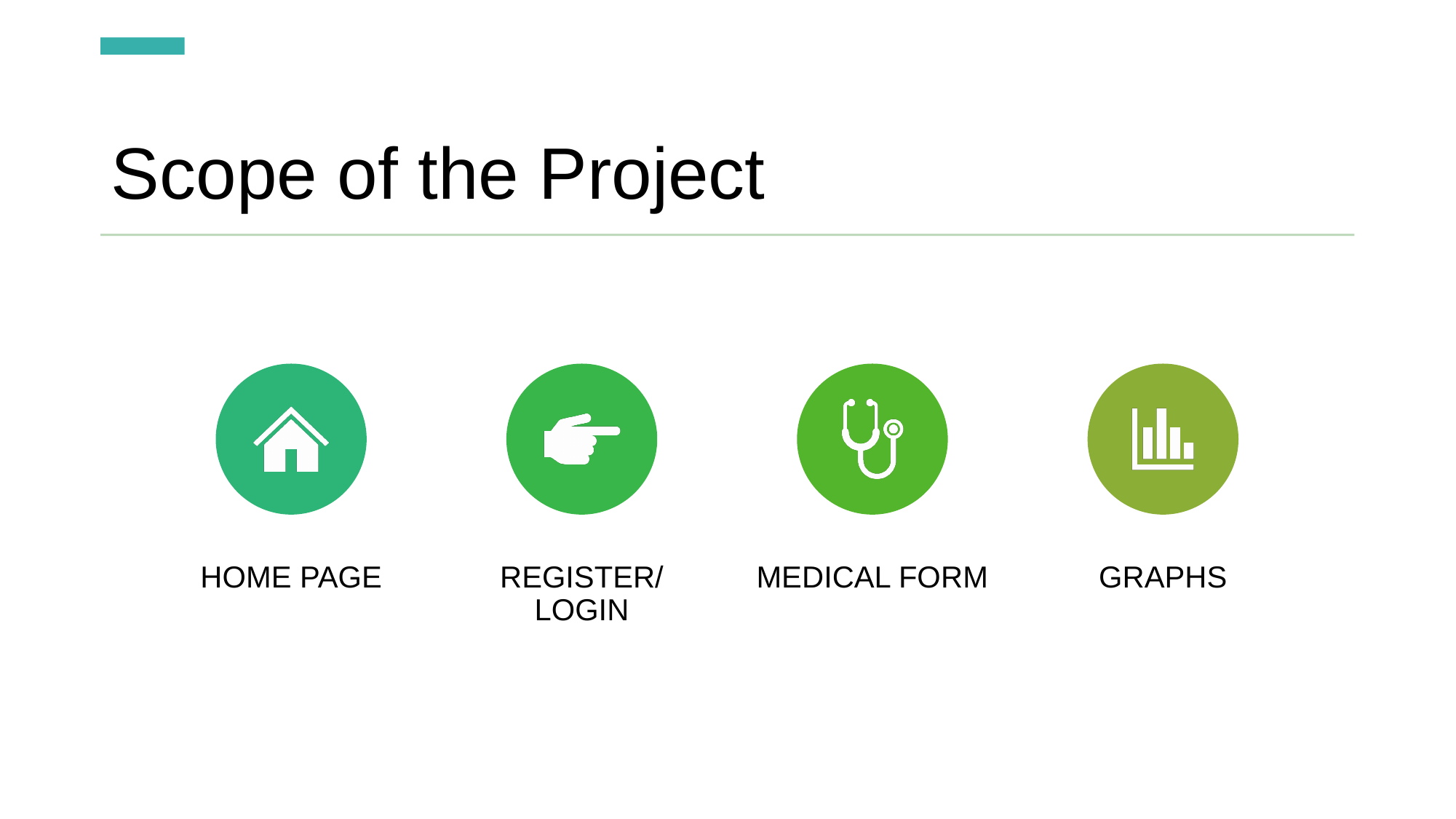

# Scope of the Project

Home Page
Register/Login
Medical Form
Graphs